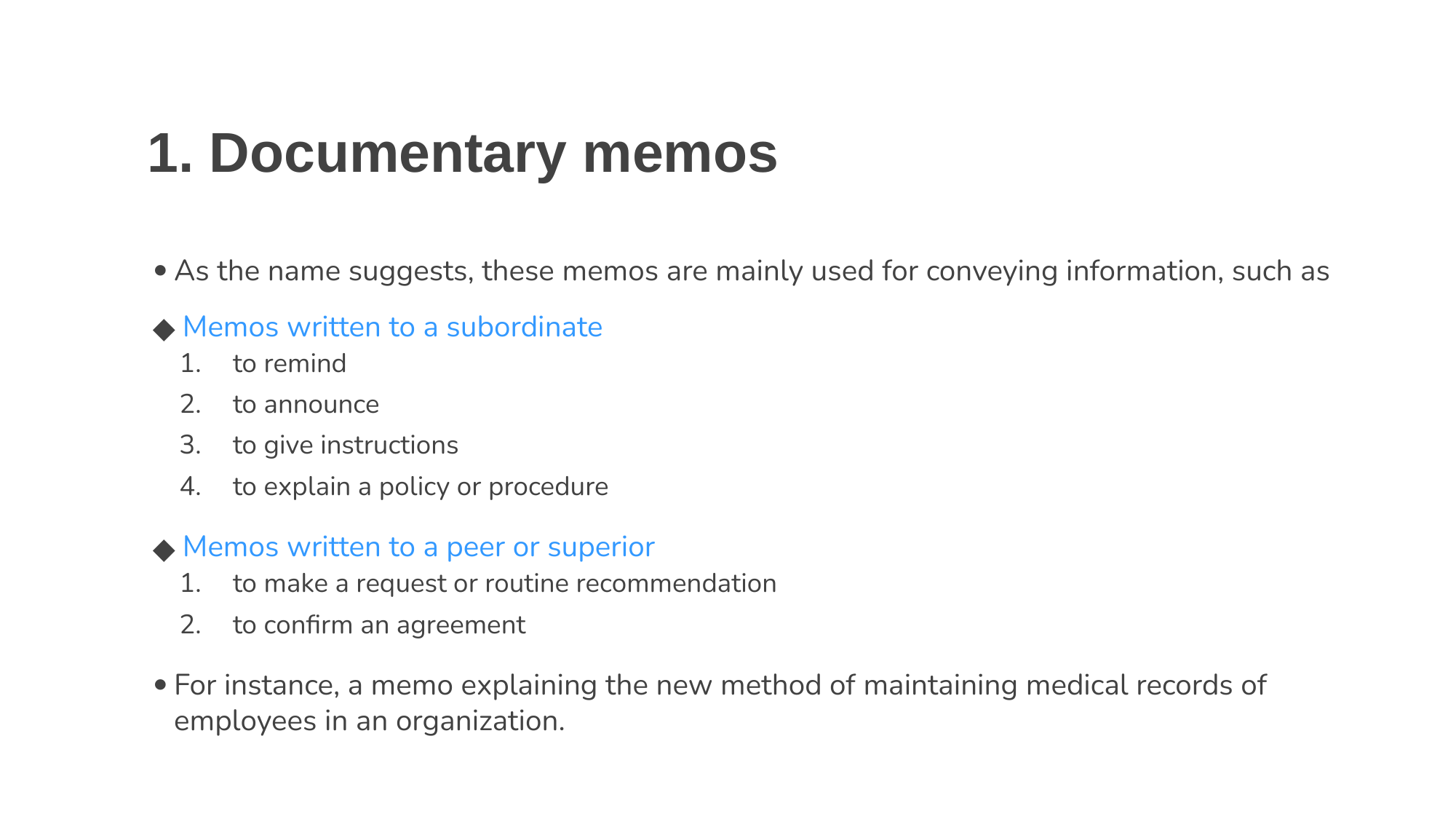

# 1. Documentary memos
As the name suggests, these memos are mainly used for conveying information, such as
 Memos written to a subordinate
to remind
to announce
to give instructions
to explain a policy or procedure
 Memos written to a peer or superior
to make a request or routine recommendation
to confirm an agreement
For instance, a memo explaining the new method of maintaining medical records of employees in an organization.